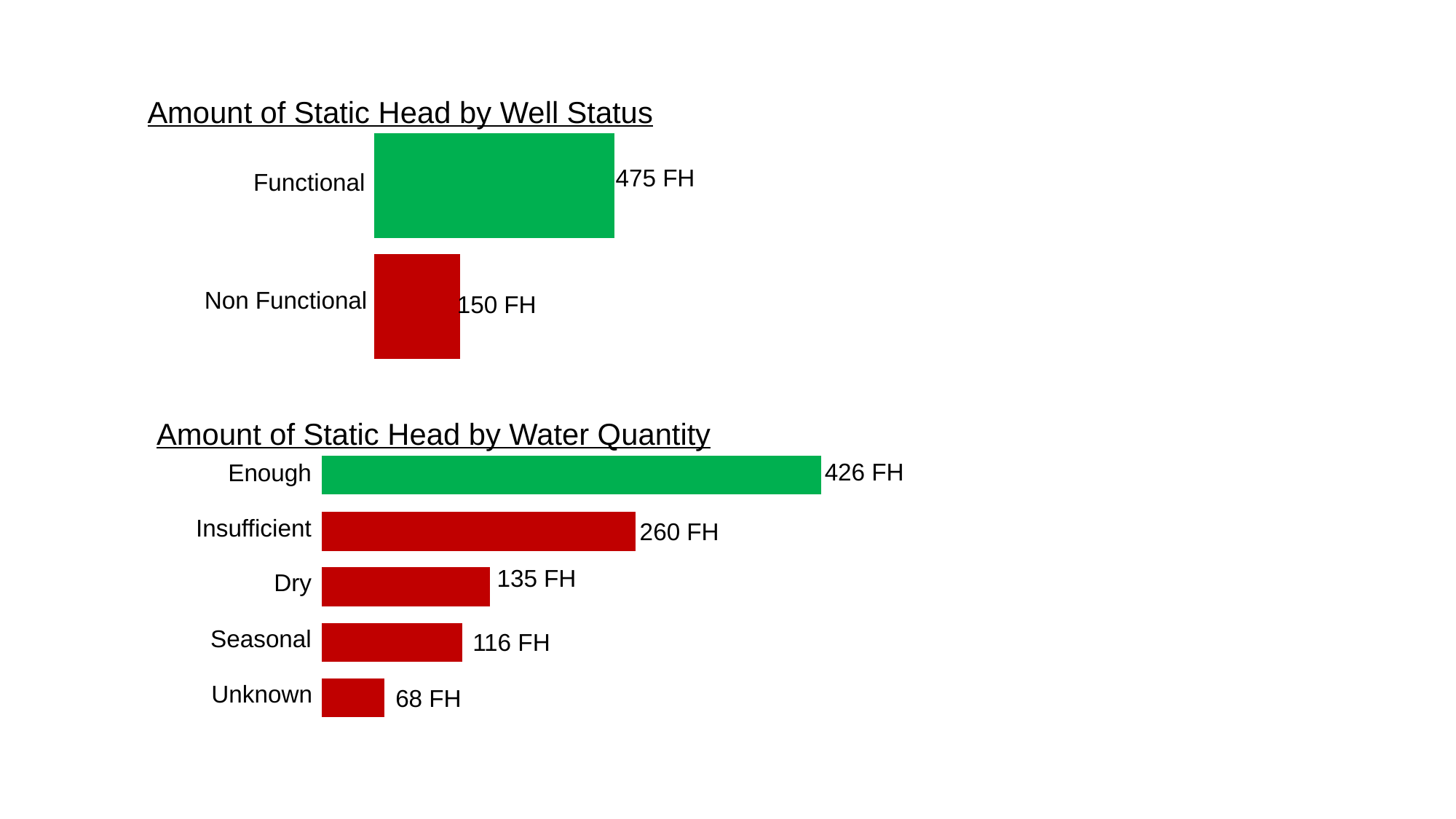

475 FH

150 FH

Functional
Non Functional
Amount of Static Head by Well Status
Amount of Static Head by Water Quantity
426 FH
Enough

Insufficient
260 FH

135 FH
Dry

Seasonal
116 FH

Unknown
68 FH